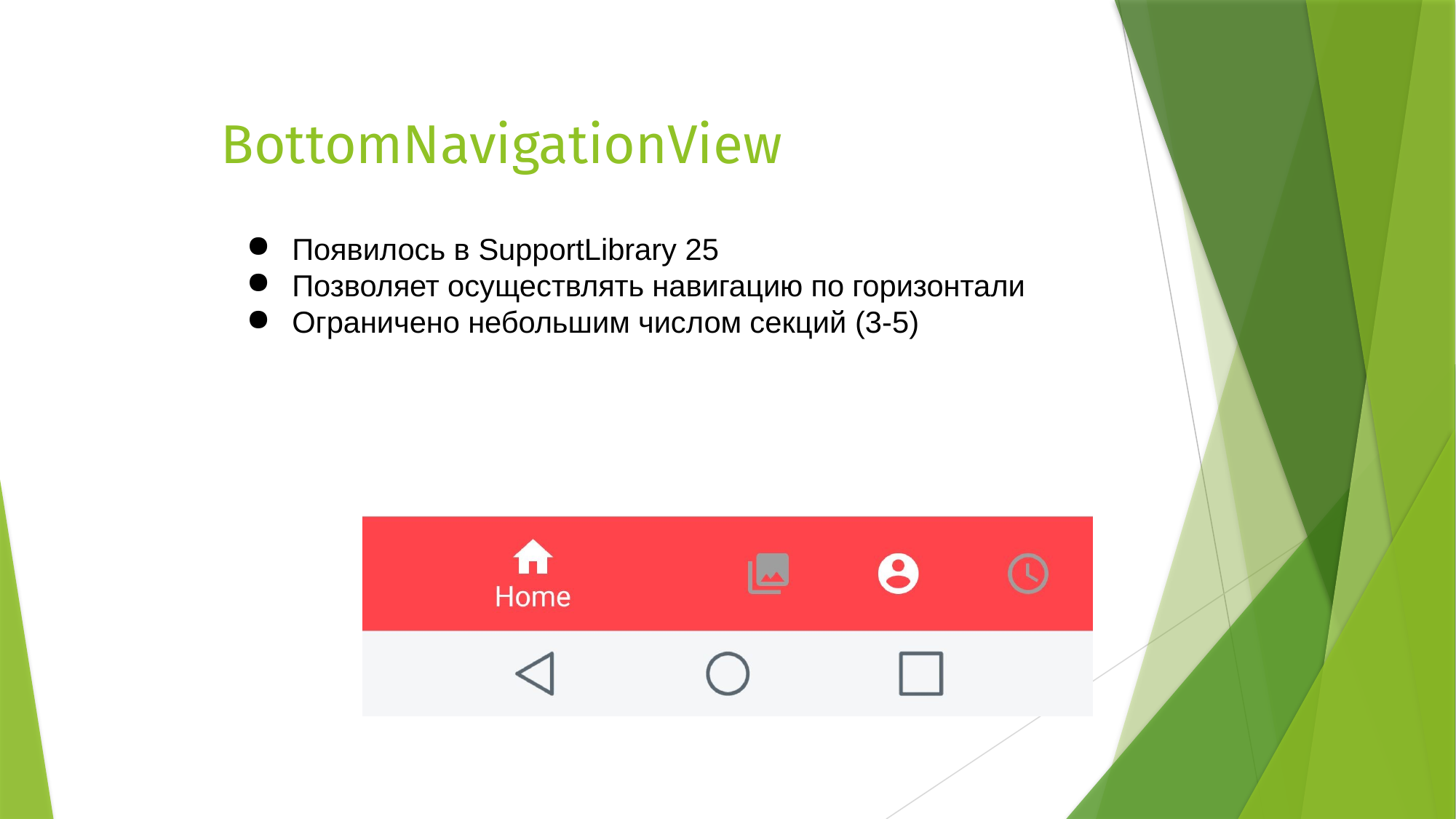

33
# BottomNavigationView
Появилось в SupportLibrary 25
Позволяет осуществлять навигацию по горизонтали
Ограничено небольшим числом секций (3-5)